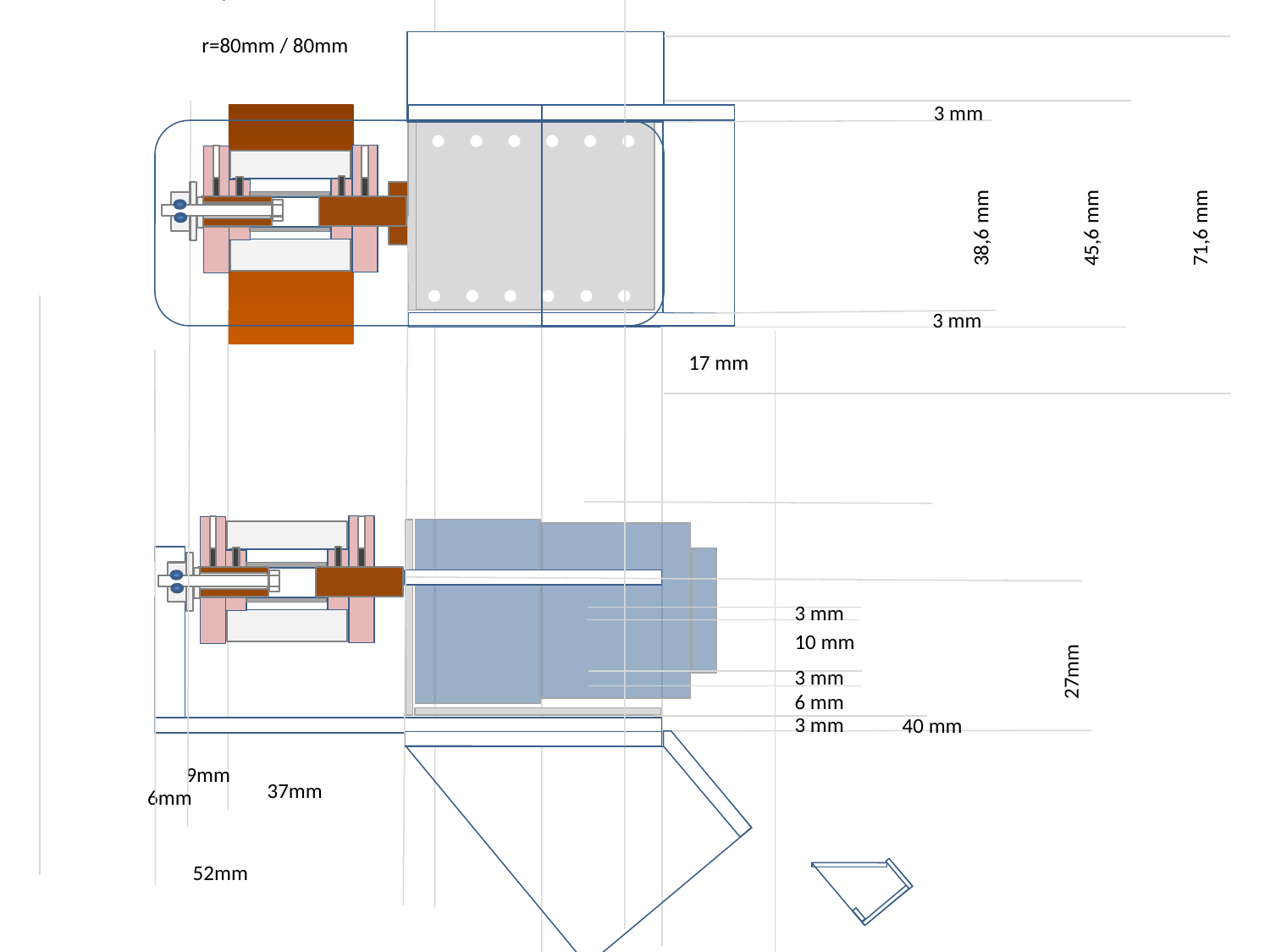

r=11,5/90 mm

r=80mm / 80mm

3 mm

38,6 mm
45,6 mm
71,6 mm

3 mm

17 mm

3 mm
27mm
10 mm
3 mm
6 mm
3 mm
40 mm

9mm
37mm
6mm
52mm